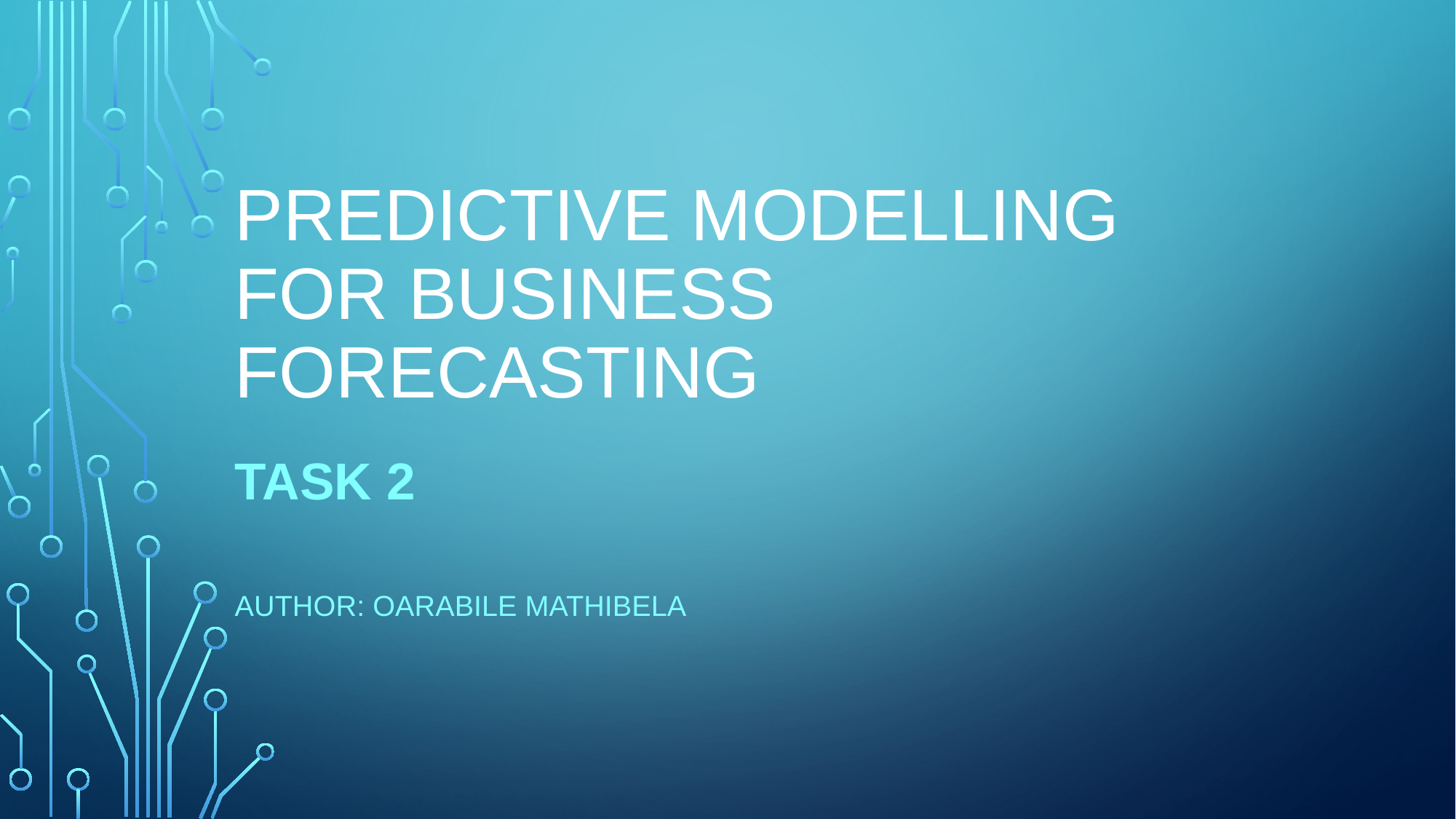

# Predictive Modelling for business forecasting
Task 2

Author: Oarabile mathibela